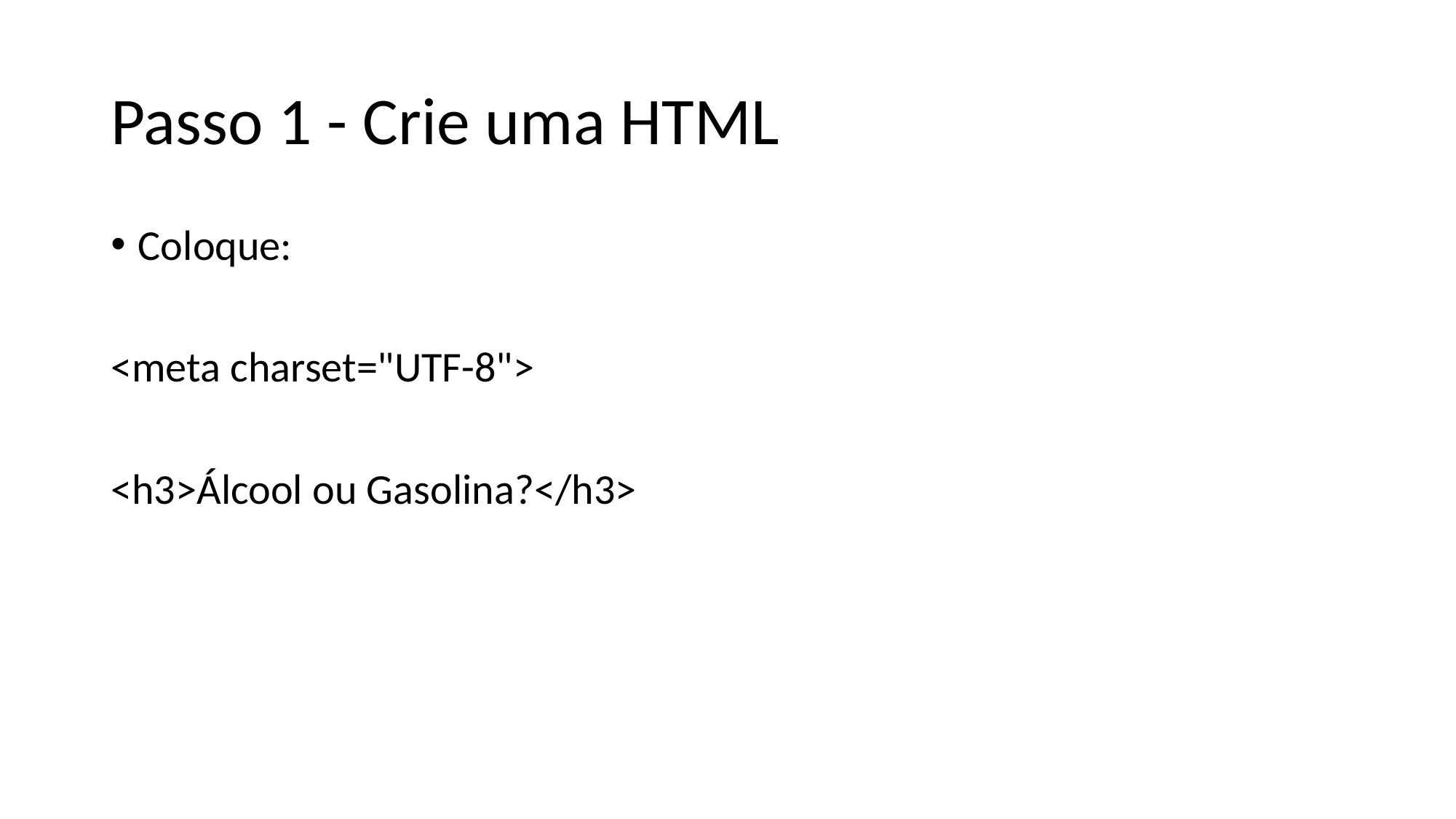

# Passo 1 - Crie uma HTML
Coloque:

<meta charset="UTF-8">

<h3>Álcool ou Gasolina?</h3>